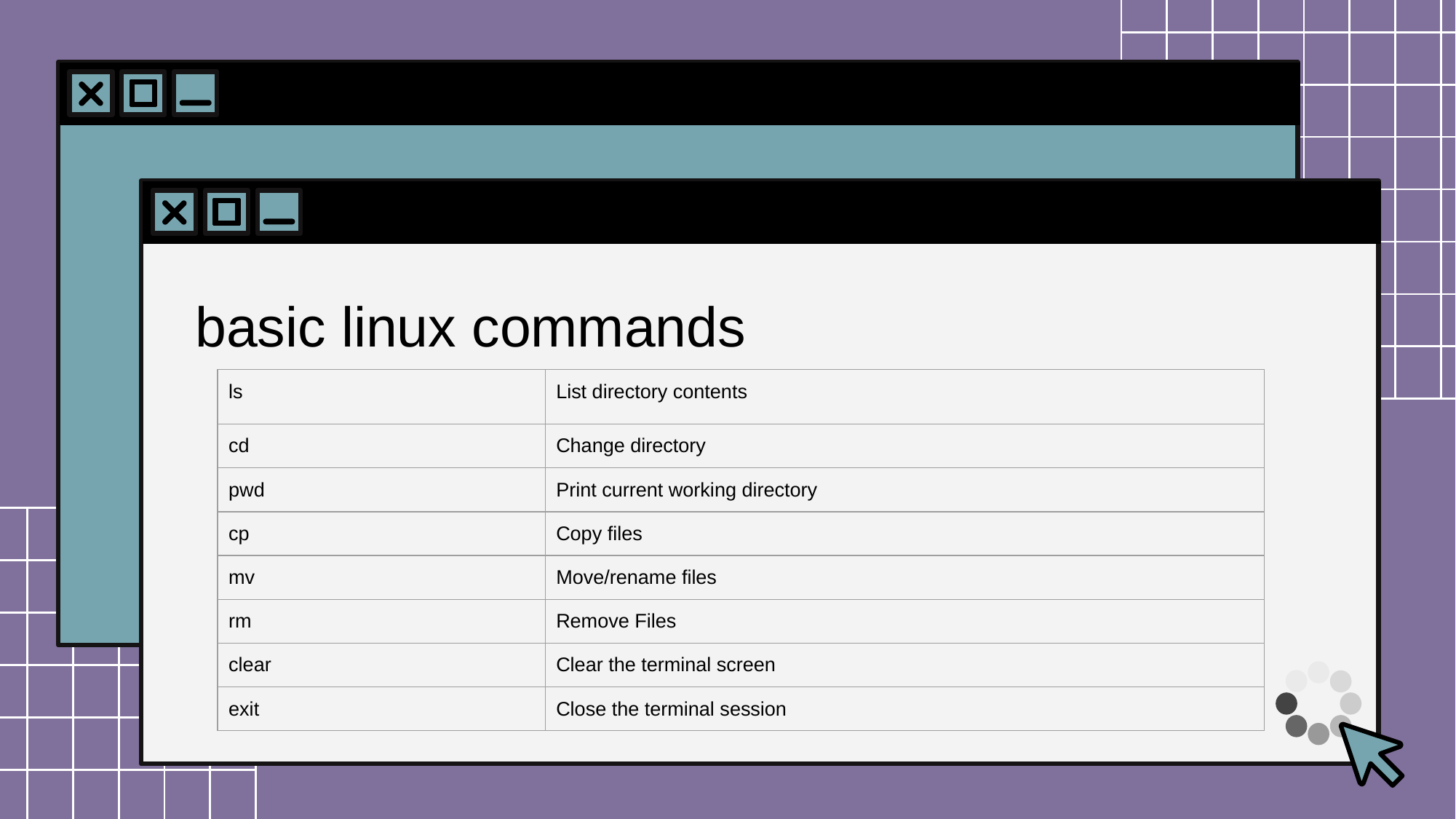

# basic linux commands
| ls | List directory contents |
| --- | --- |
| cd | Change directory |
| pwd | Print current working directory |
| cp | Copy files |
| mv | Move/rename files |
| rm | Remove Files |
| clear | Clear the terminal screen |
| exit | Close the terminal session |